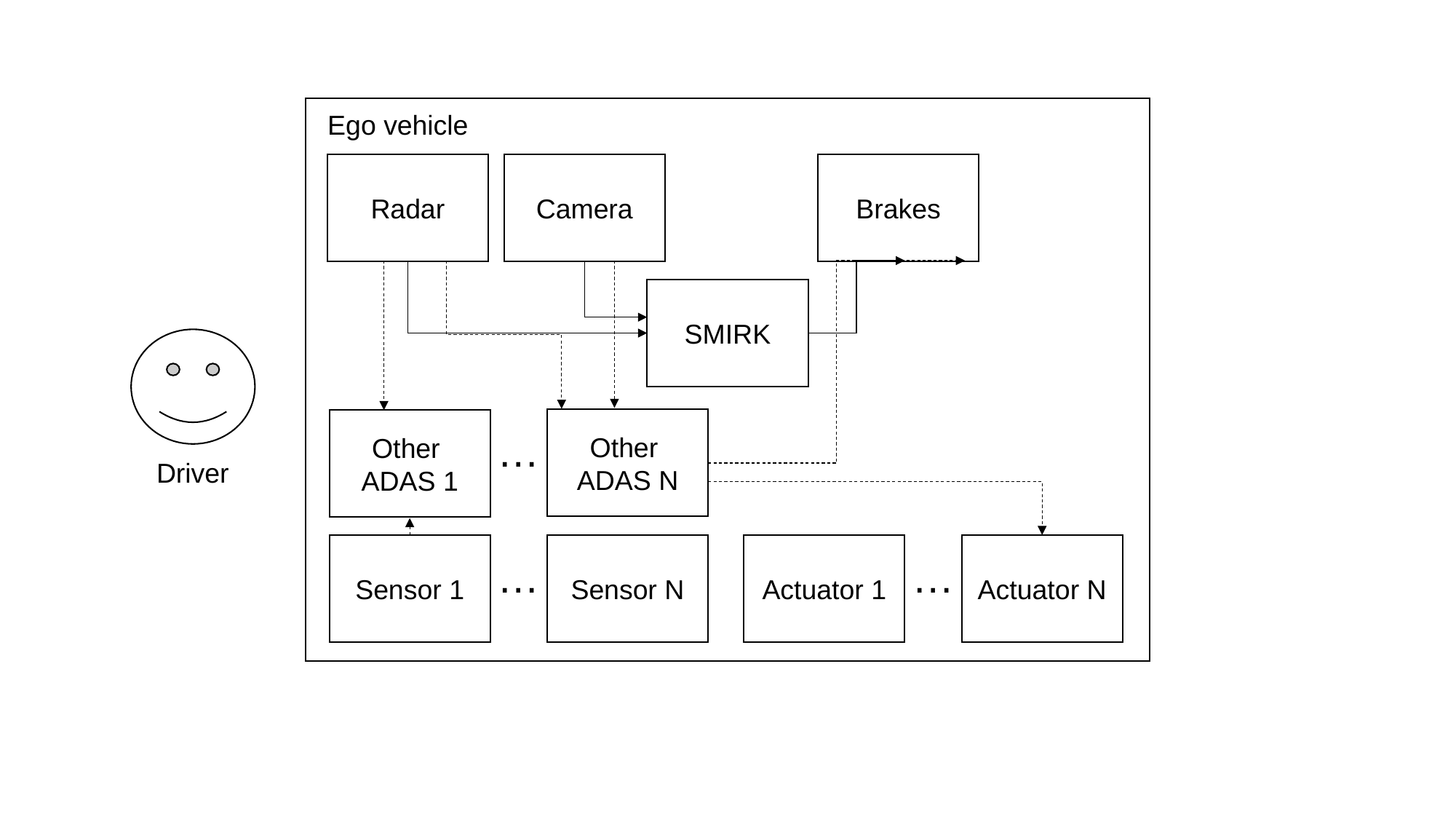

Ego vehicle
Radar
Camera
Brakes
SMIRK

Other
ADAS N
Other
ADAS 1
…
Driver
Sensor 1
Sensor N
Actuator 1
Actuator N
…
…